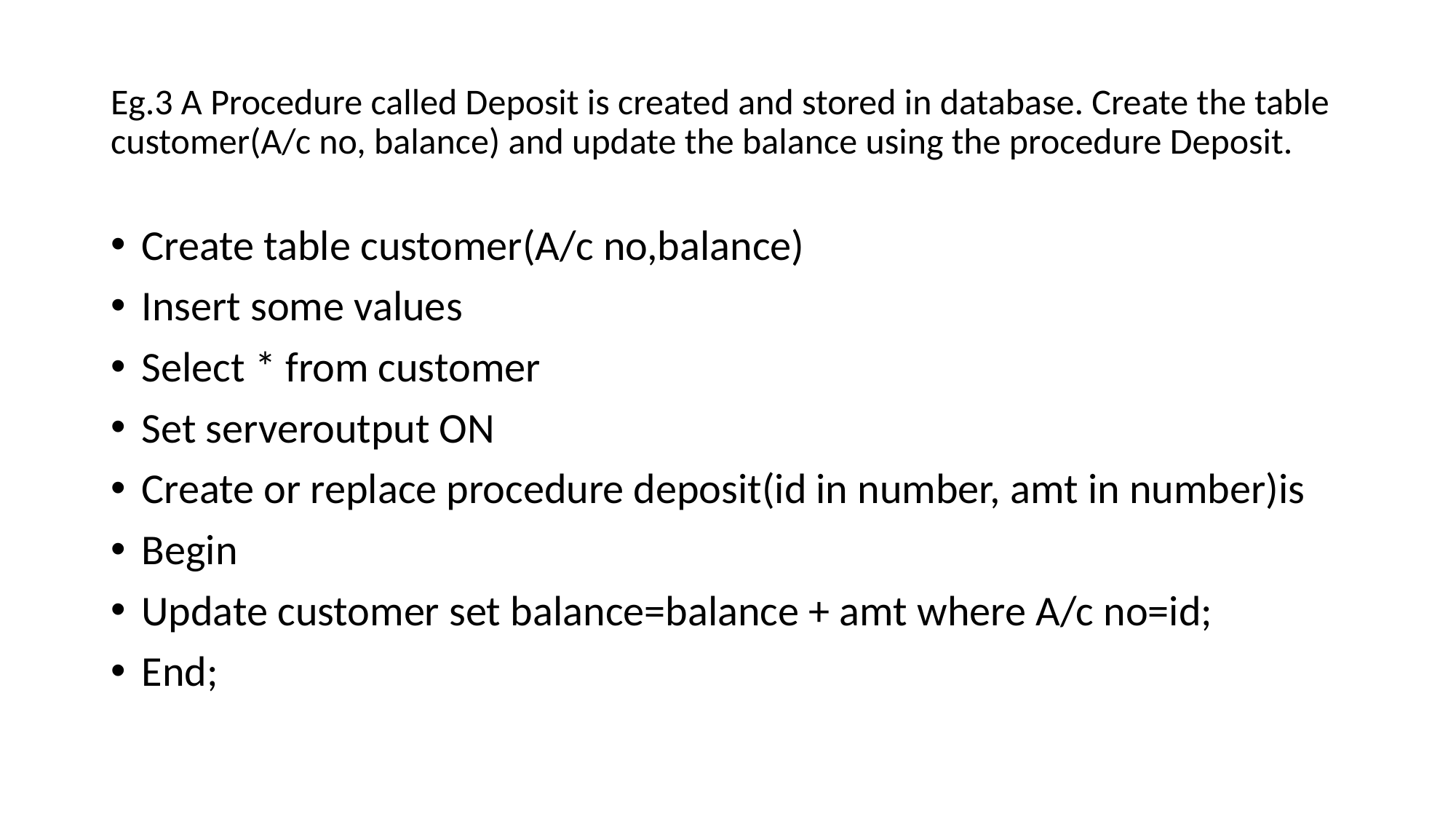

Eg.3 A Procedure called Deposit is created and stored in database. Create the table customer(A/c no, balance) and update the balance using the procedure Deposit.
Create table customer(A/c no,balance)
Insert some values
Select * from customer
Set serveroutput ON
Create or replace procedure deposit(id in number, amt in number)is
Begin
Update customer set balance=balance + amt where A/c no=id;
End;